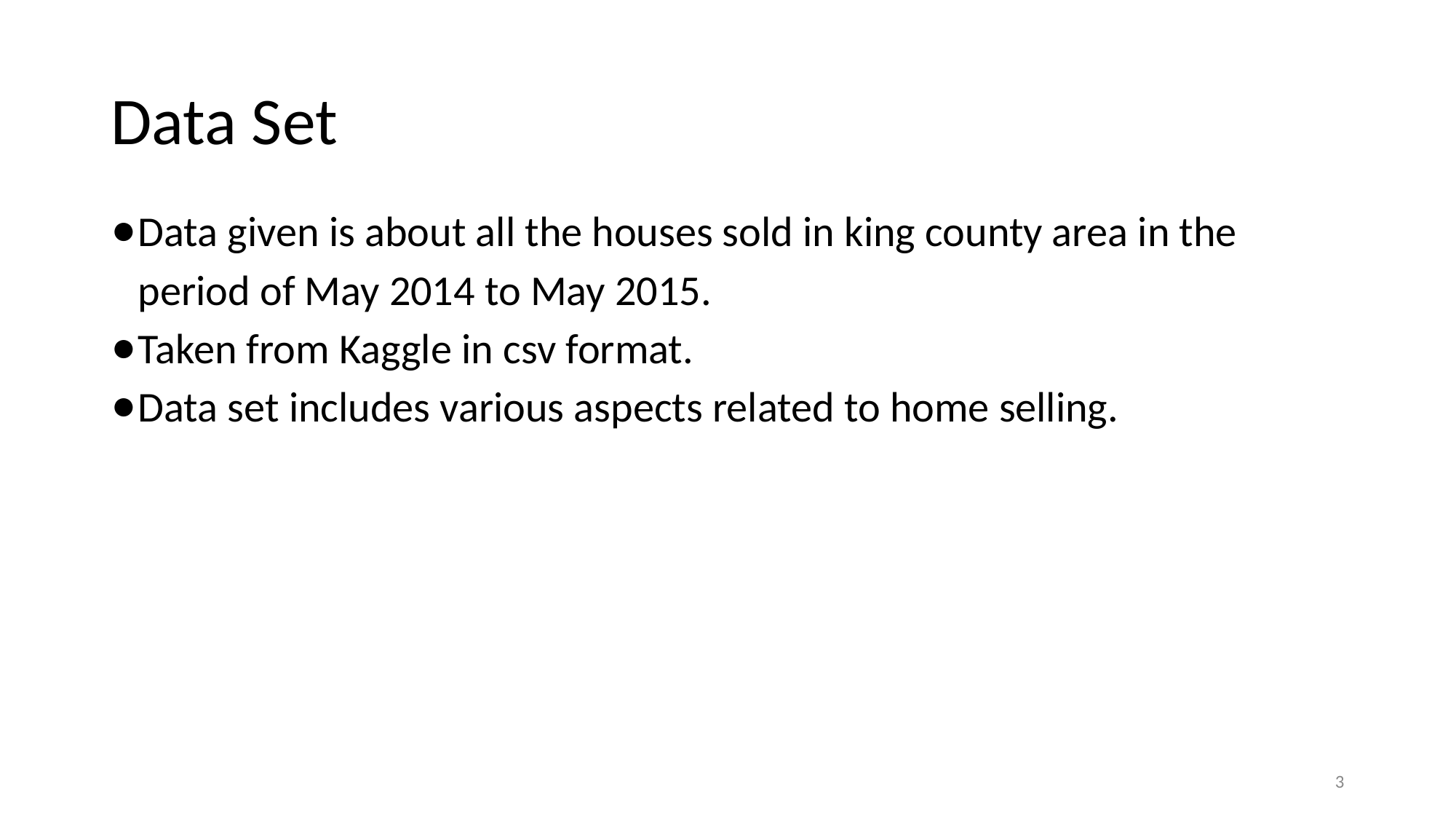

# Data Set
Data given is about all the houses sold in king county area in the period of May 2014 to May 2015.
Taken from Kaggle in csv format.
Data set includes various aspects related to home selling.

3